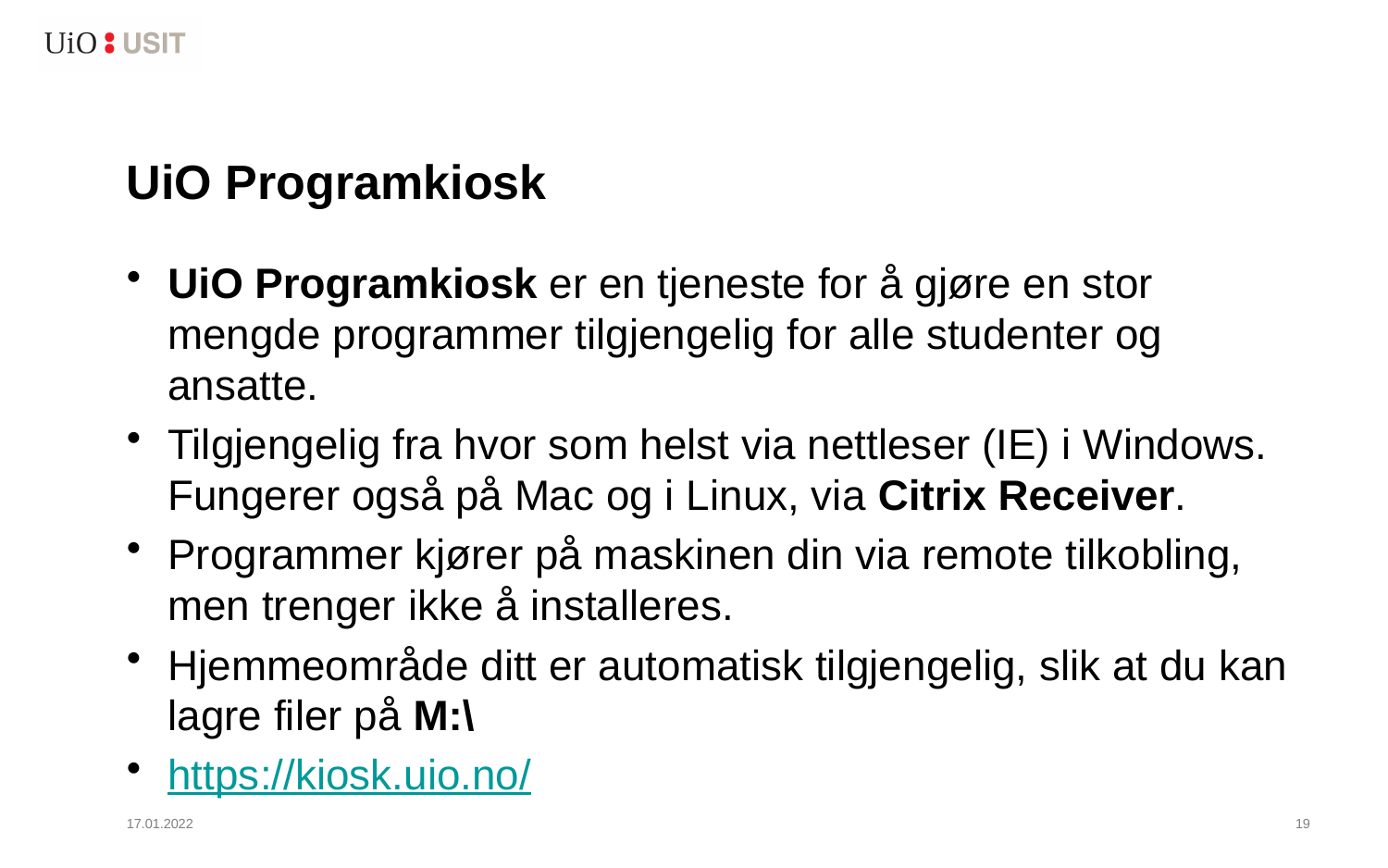

# UiO Programkiosk
UiO Programkiosk er en tjeneste for å gjøre en stor mengde programmer tilgjengelig for alle studenter og ansatte.
Tilgjengelig fra hvor som helst via nettleser (IE) i Windows. Fungerer også på Mac og i Linux, via Citrix Receiver.
Programmer kjører på maskinen din via remote tilkobling, men trenger ikke å installeres.
Hjemmeområde ditt er automatisk tilgjengelig, slik at du kan lagre filer på M:\
https://kiosk.uio.no/

17.01.2022
19